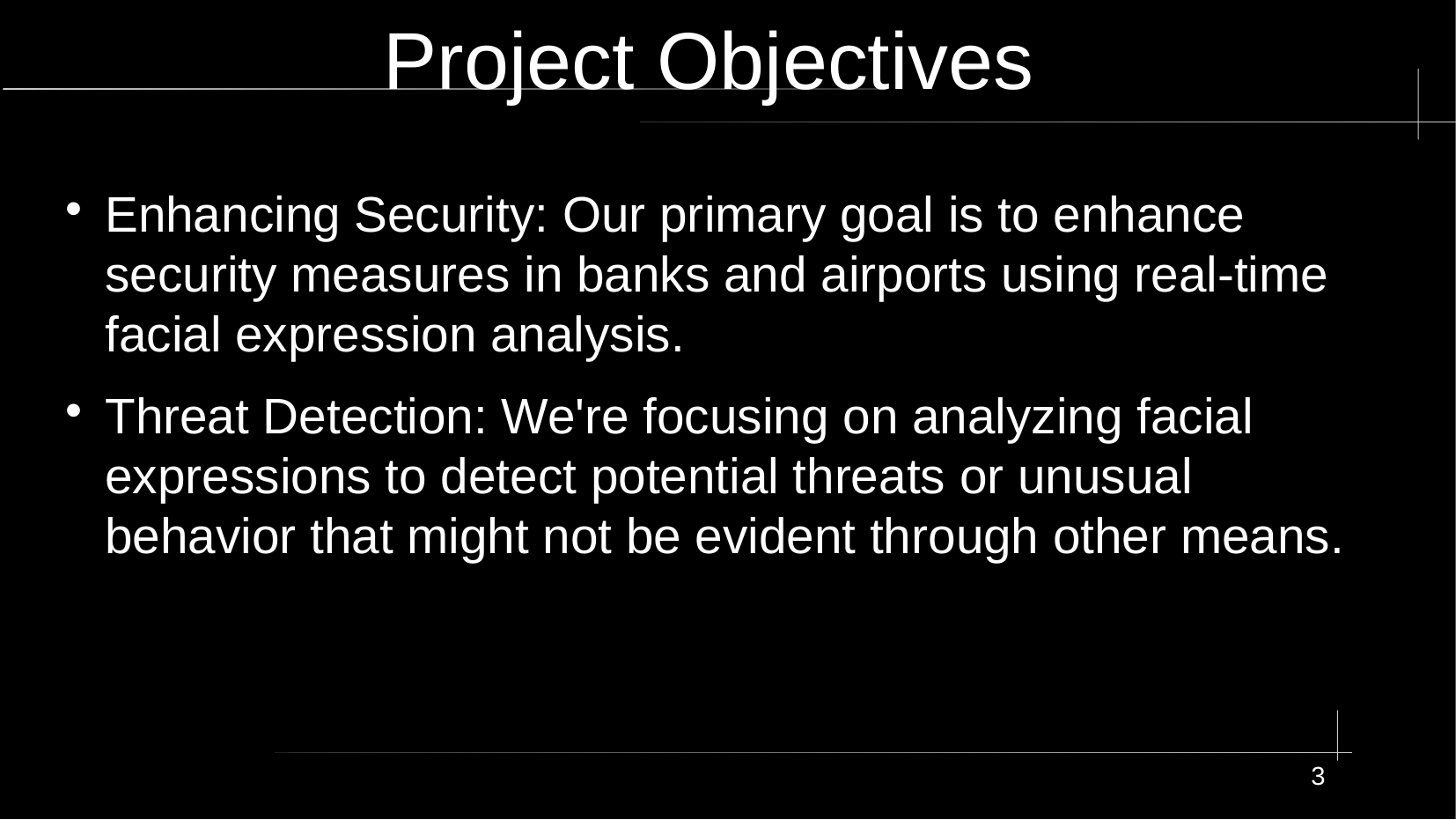

# Project Objectives
Enhancing Security: Our primary goal is to enhance security measures in banks and airports using real-time facial expression analysis.
Threat Detection: We're focusing on analyzing facial expressions to detect potential threats or unusual behavior that might not be evident through other means.
3